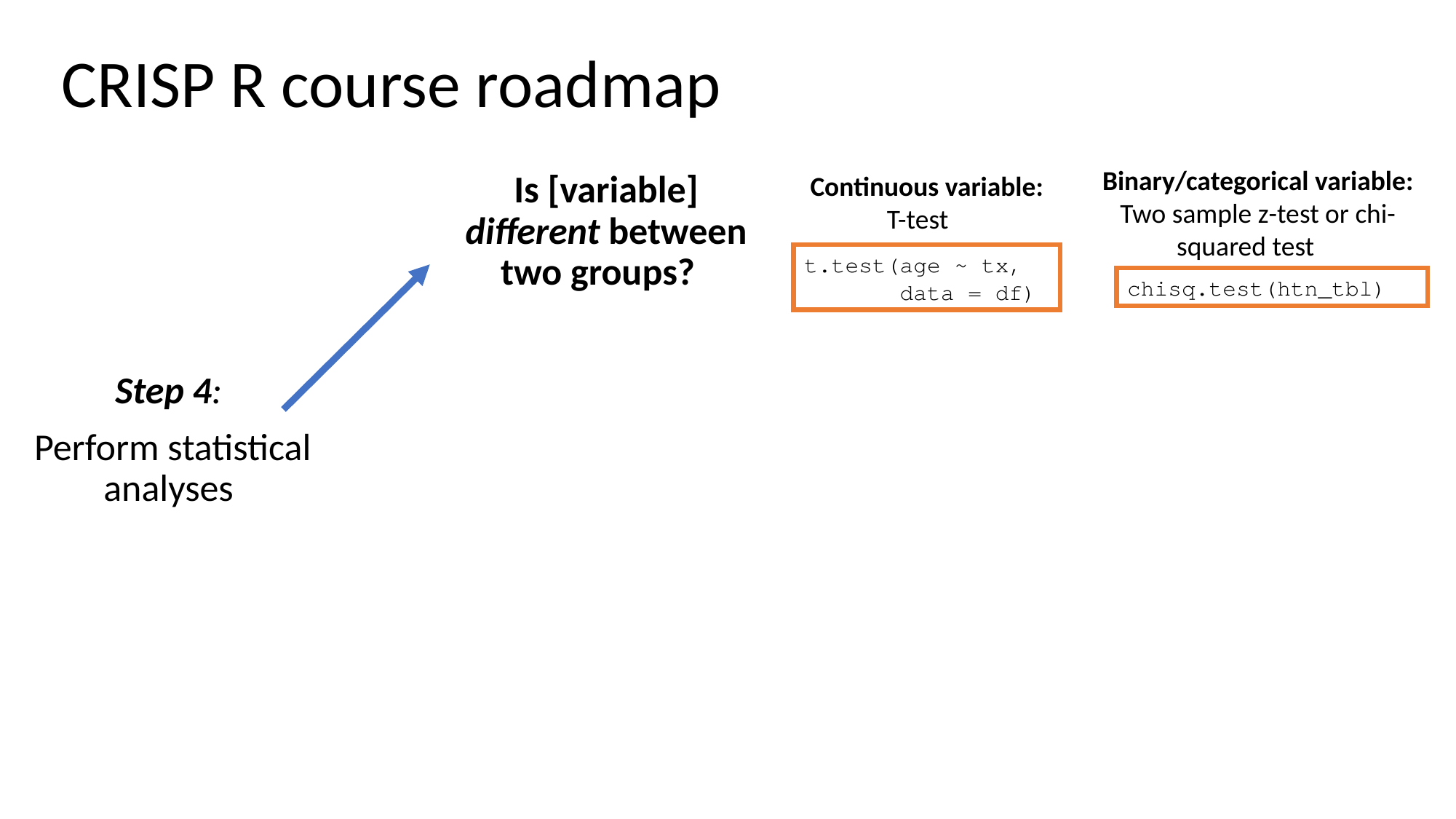

# CRISP R course roadmap
Binary/categorical variable:
Two sample z-test or chi-squared test
Continuous variable:
T-test
Is [variable] different between two groups?
t.test(age ~ tx,
       data = df)
chisq.test(htn_tbl)
Step 4:
Perform statistical analyses